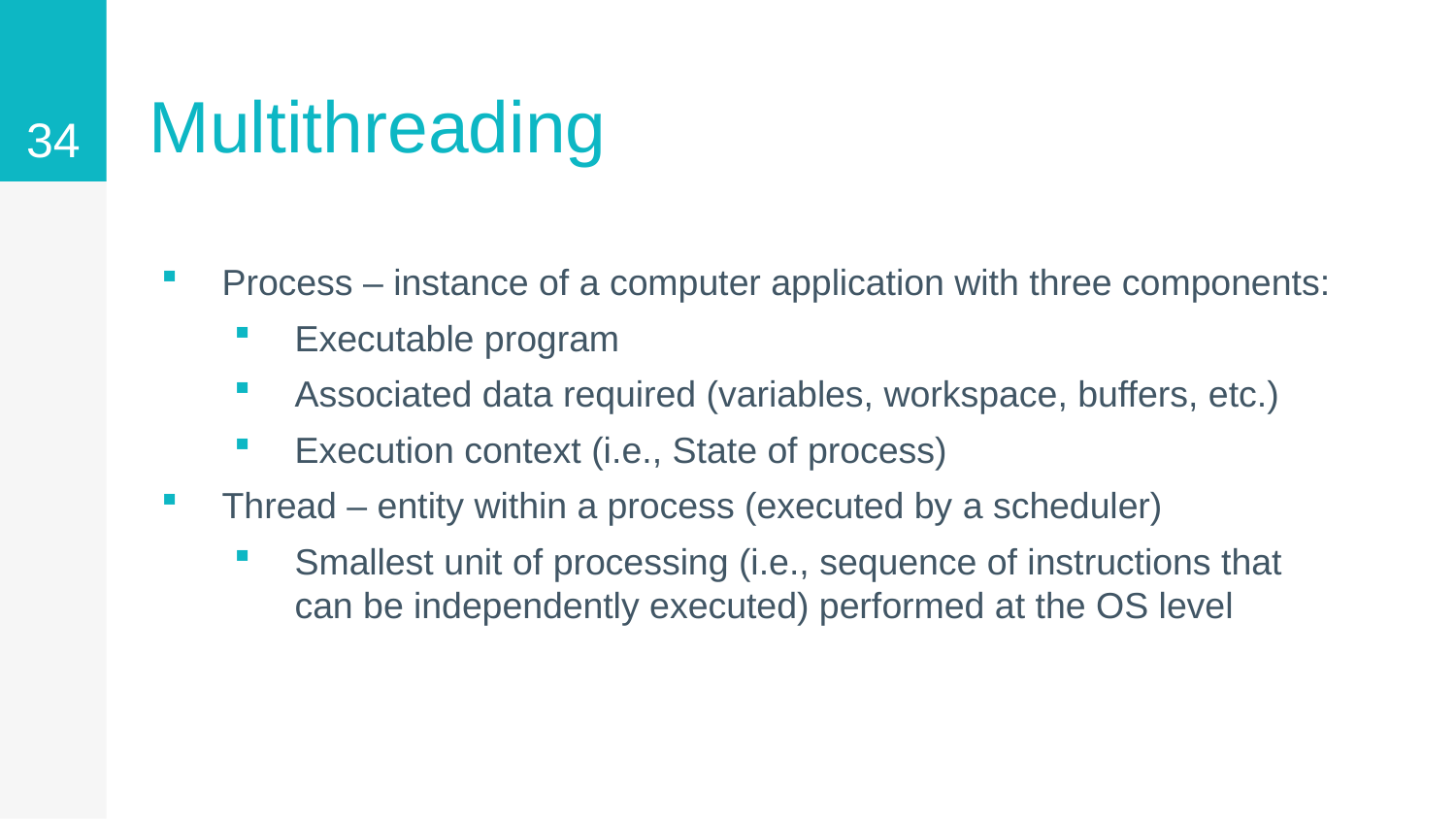

34
# Multithreading
Process – instance of a computer application with three components:
Executable program
Associated data required (variables, workspace, buffers, etc.)
Execution context (i.e., State of process)
Thread – entity within a process (executed by a scheduler)
Smallest unit of processing (i.e., sequence of instructions that can be independently executed) performed at the OS level